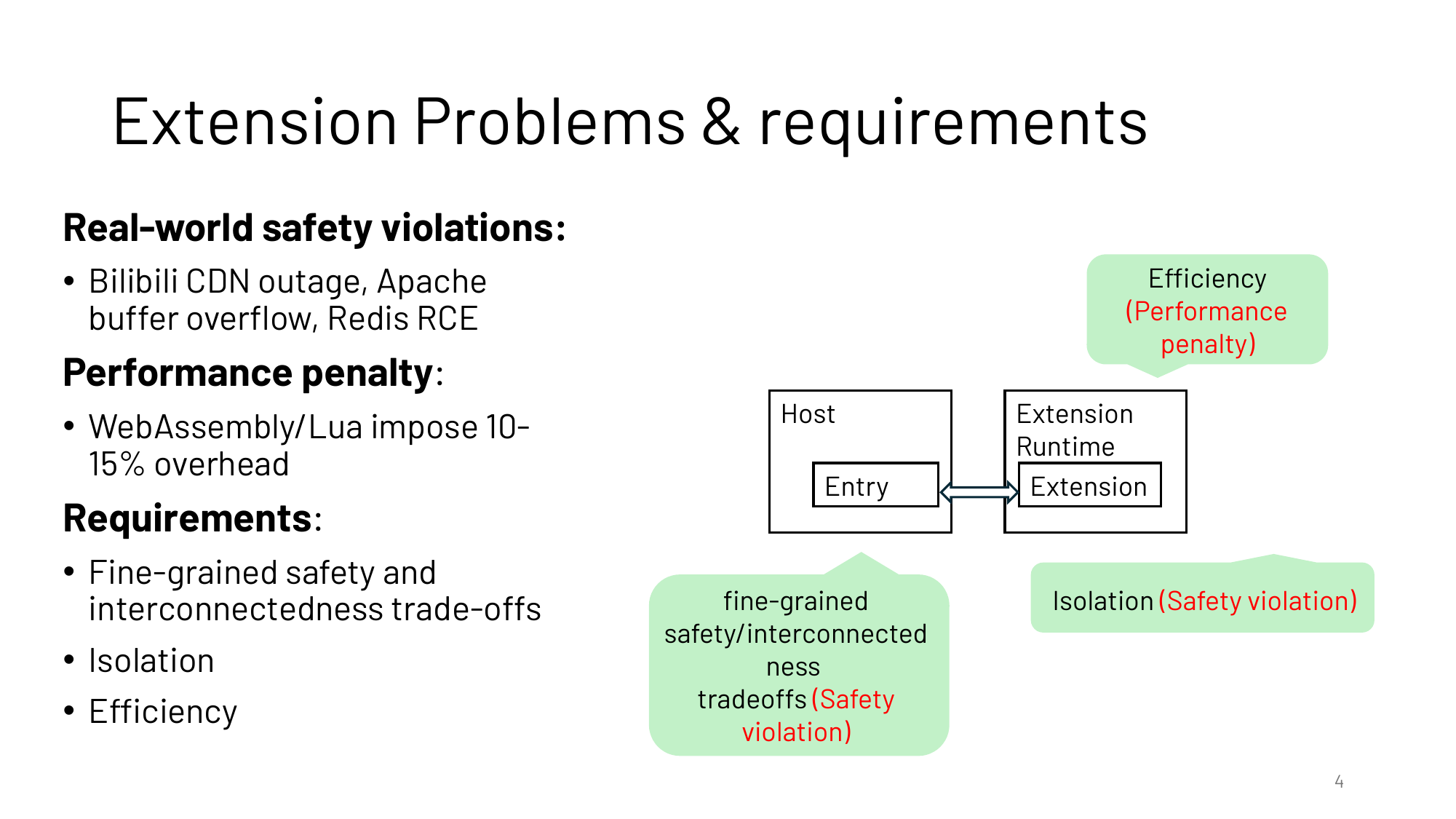

# Extension Problems & requirements
Real-world safety violations:
Bilibili CDN outage, Apache buffer overflow, Redis RCE
Performance penalty:
WebAssembly/Lua impose 10-15% overhead
Requirements:
Fine-grained safety and interconnectedness trade-offs
Isolation
Efficiency

Efficiency (Performance penalty)
Host

Extension Runtime

Entry
Extension

Isolation (Safety violation)
fine-grained safety/interconnectedness
tradeoffs (Safety violation)

4